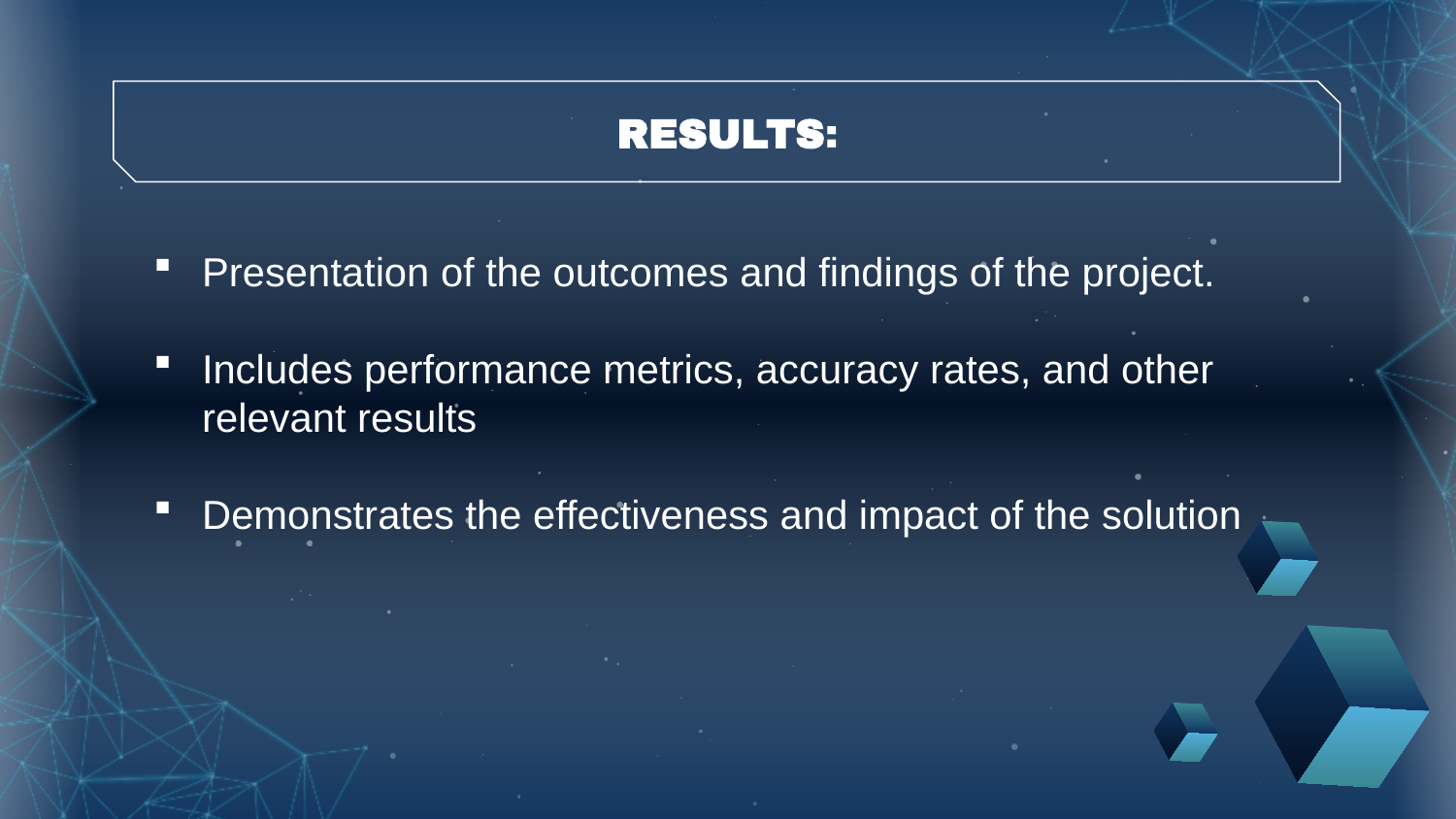

# RESULTS:
Presentation of the outcomes and findings of the project.

Includes performance metrics, accuracy rates, and other relevant results

Demonstrates the effectiveness and impact of the solution